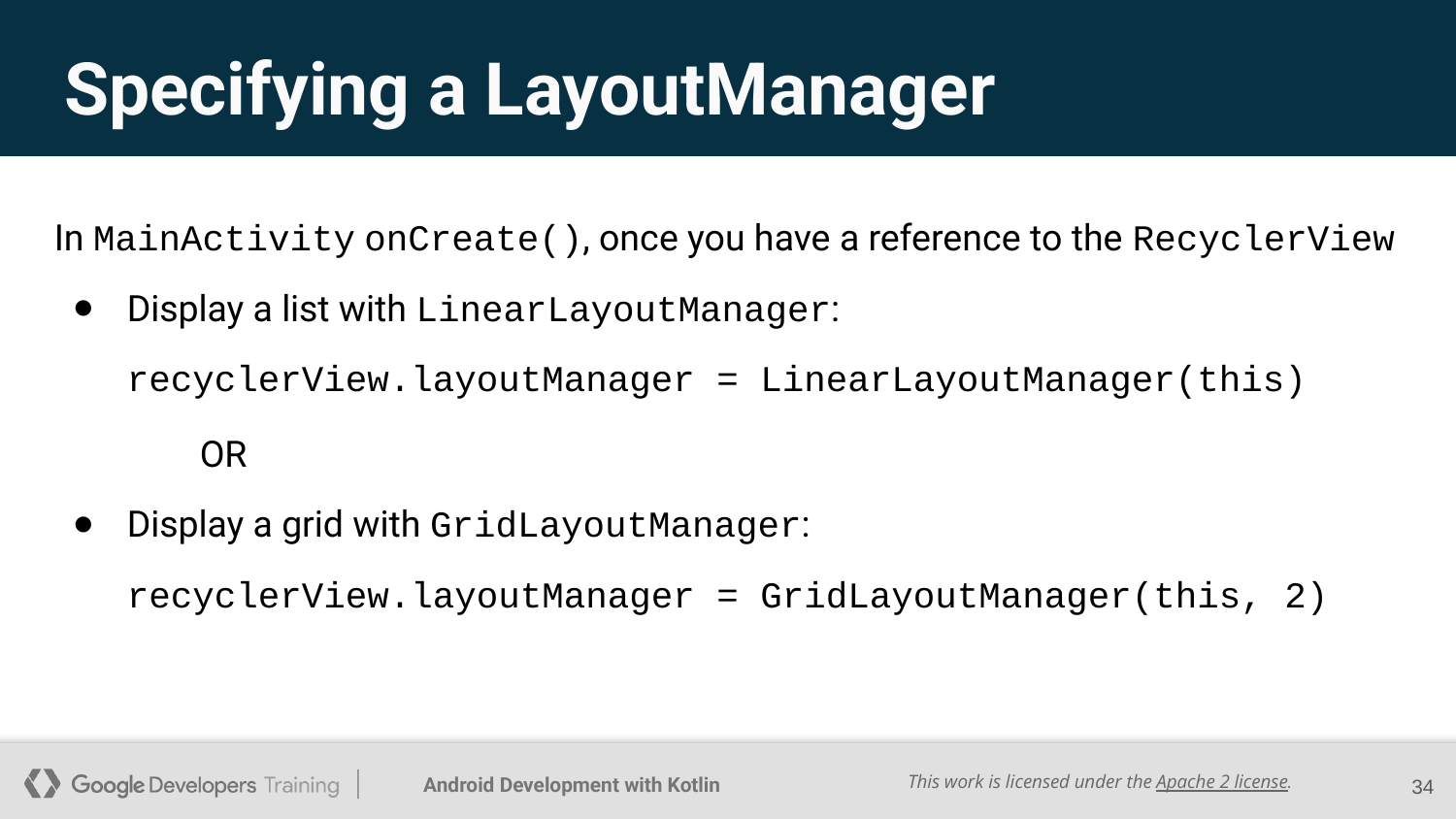

# Specifying a LayoutManager
In MainActivity onCreate(), once you have a reference to the RecyclerView
Display a list with LinearLayoutManager:
recyclerView.layoutManager = LinearLayoutManager(this)
	OR
Display a grid with GridLayoutManager:
recyclerView.layoutManager = GridLayoutManager(this, 2)
34